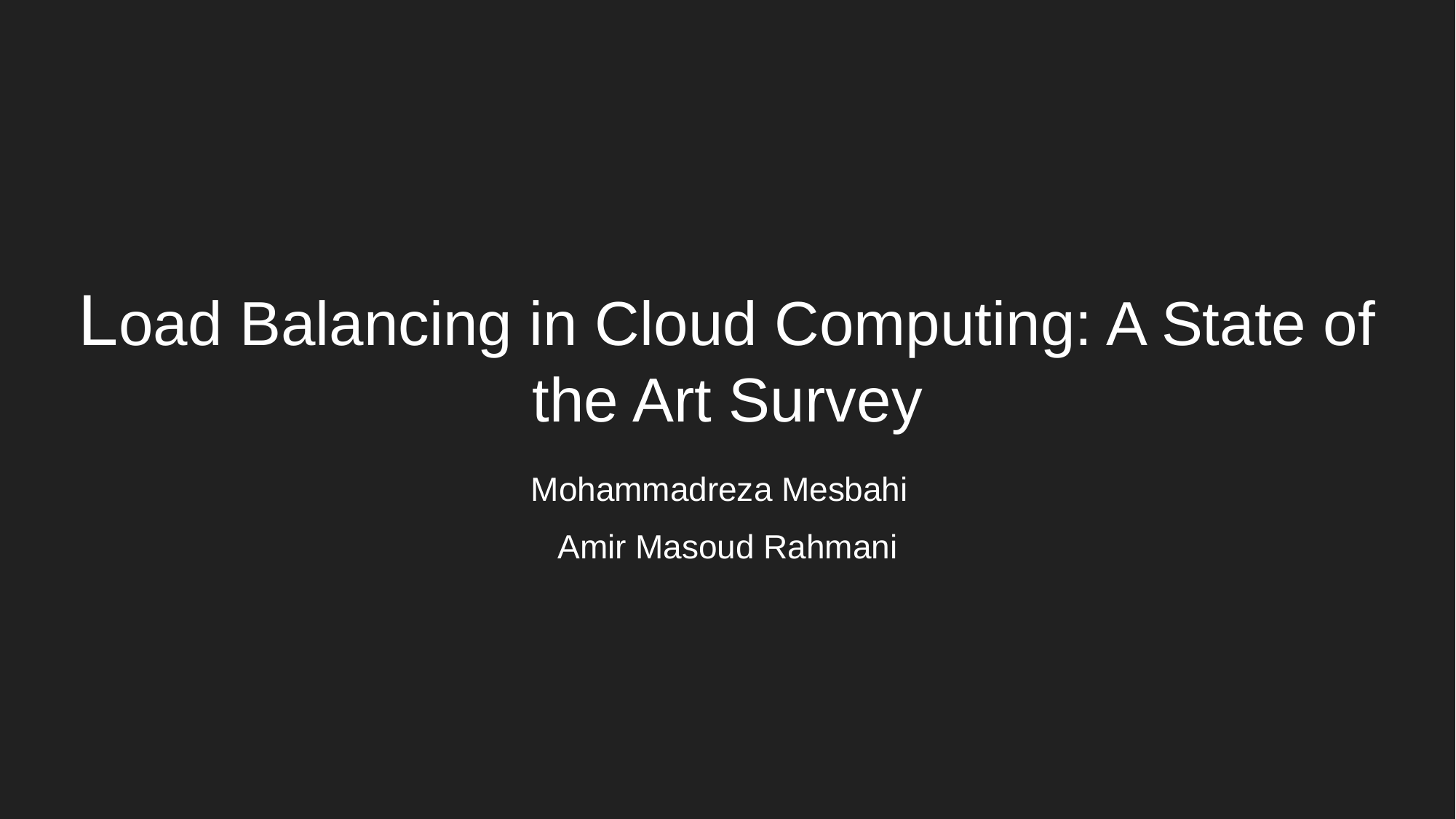

# Load Balancing in Cloud Computing: A State of the Art Survey
Mohammadreza Mesbahi	​
Amir Masoud Rahmani